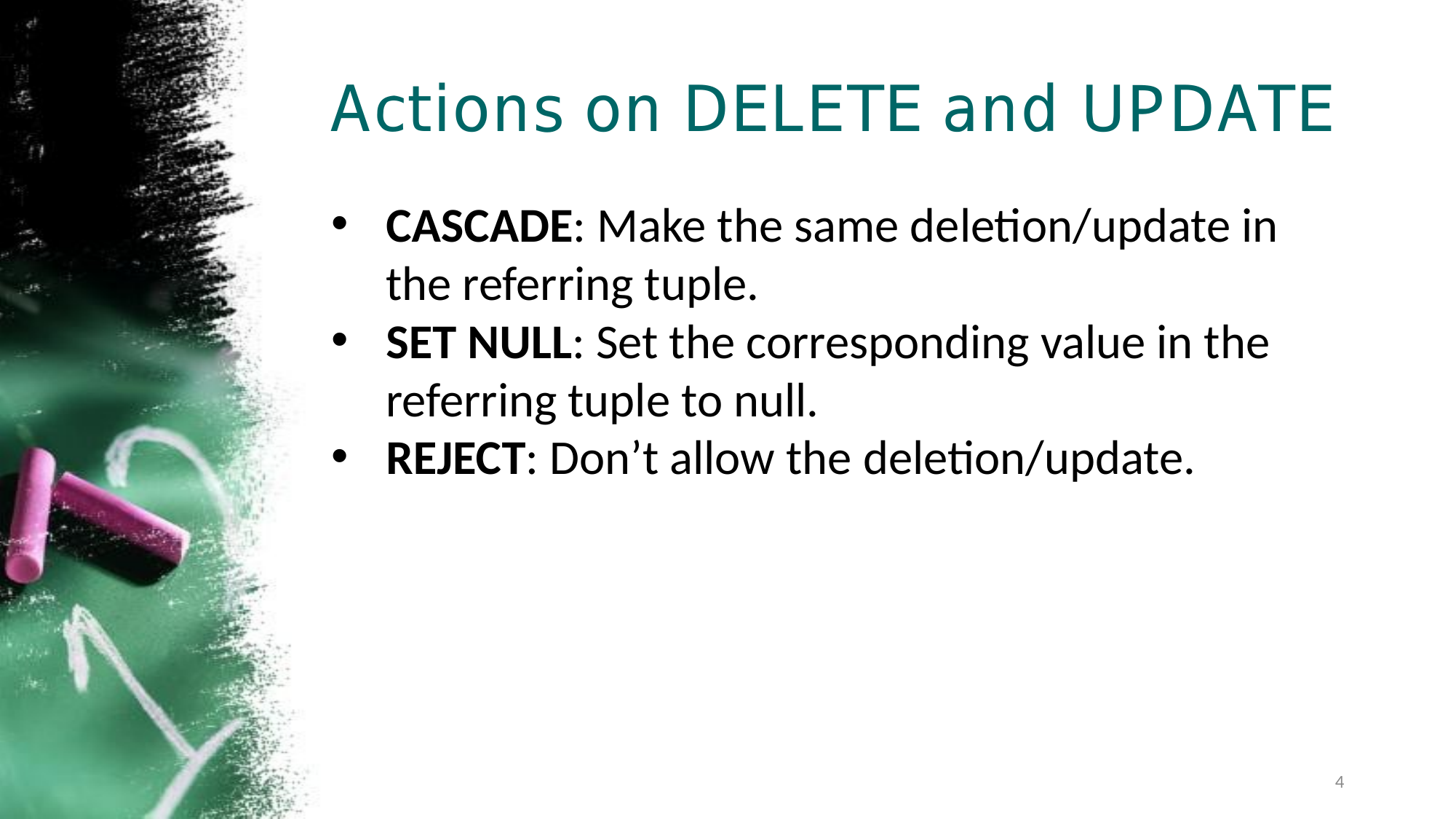

Actions on DELETE and UPDATE
CASCADE: Make the same deletion/update in the referring tuple.
SET NULL: Set the corresponding value in the referring tuple to null.
REJECT: Don’t allow the deletion/update.
4